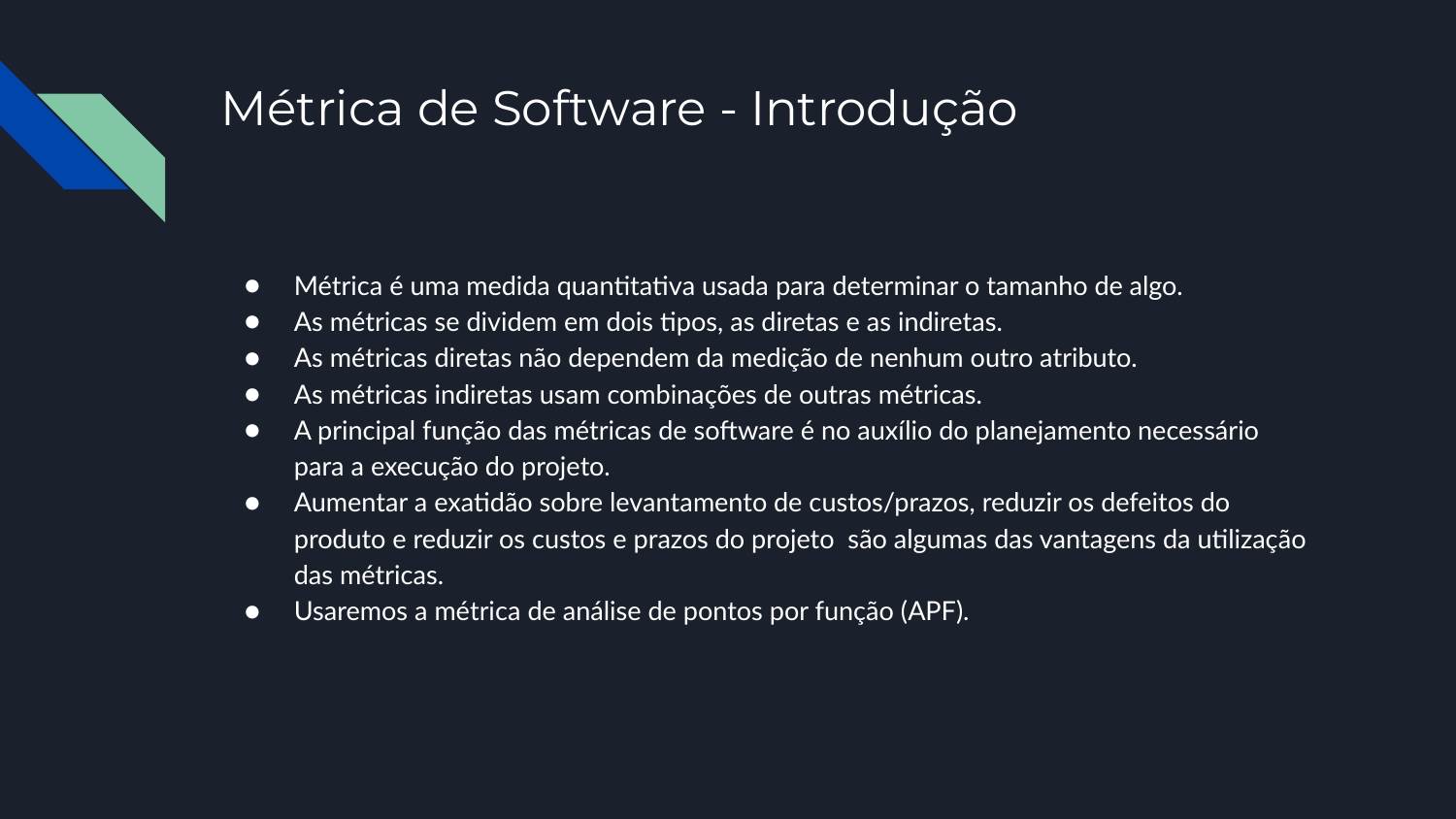

# Métrica de Software - Introdução

Métrica é uma medida quantitativa usada para determinar o tamanho de algo.
As métricas se dividem em dois tipos, as diretas e as indiretas.
As métricas diretas não dependem da medição de nenhum outro atributo.
As métricas indiretas usam combinações de outras métricas.
A principal função das métricas de software é no auxílio do planejamento necessário para a execução do projeto.
Aumentar a exatidão sobre levantamento de custos/prazos, reduzir os defeitos do produto e reduzir os custos e prazos do projeto  são algumas das vantagens da utilização das métricas.
Usaremos a métrica de análise de pontos por função (APF).